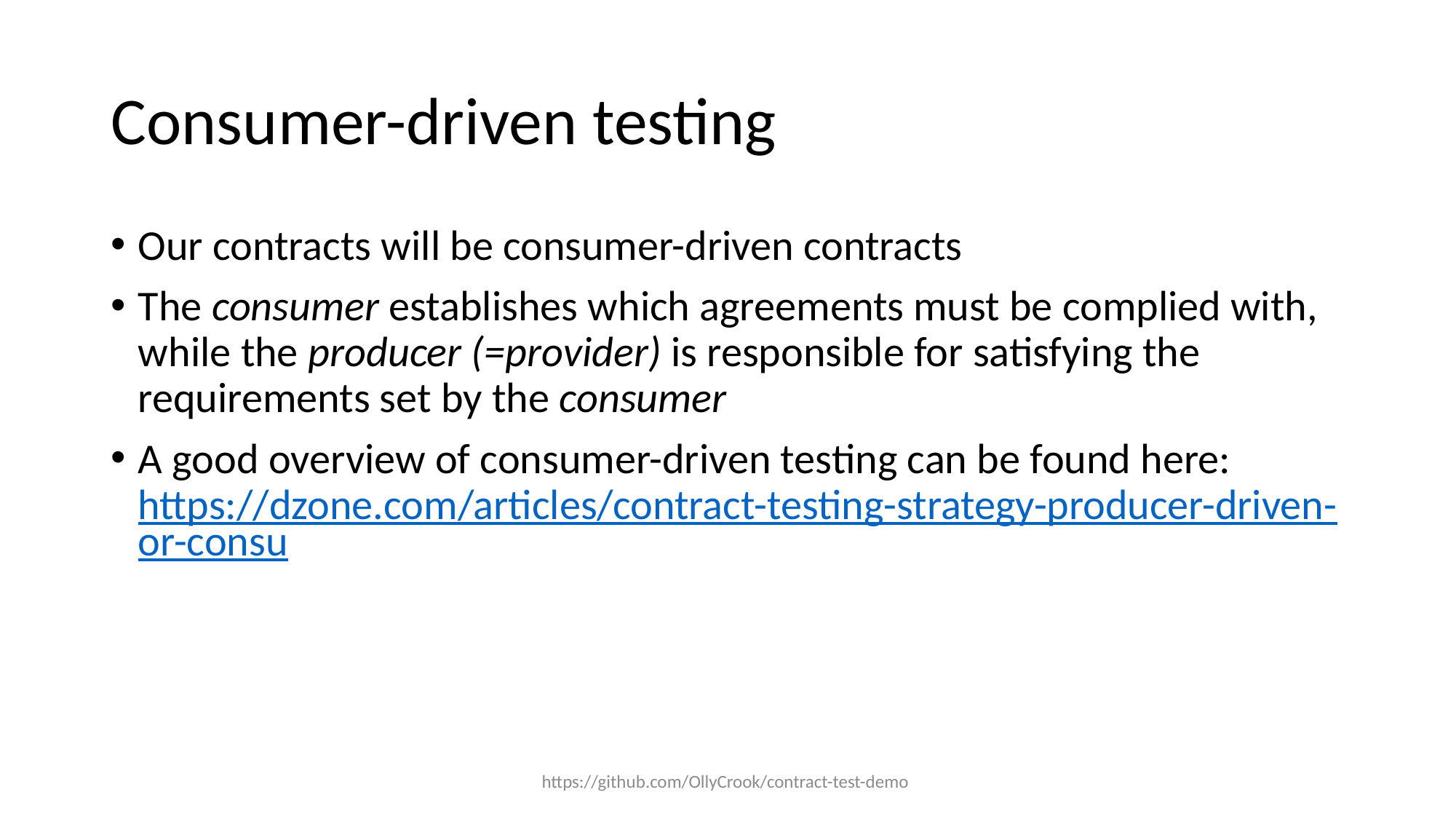

# Consumer-driven testing
Our contracts will be consumer-driven contracts
The consumer establishes which agreements must be complied with, while the producer (=provider) is responsible for satisfying the requirements set by the consumer
A good overview of consumer-driven testing can be found here: https://dzone.com/articles/contract-testing-strategy-producer-driven-or-consu

https://github.com/OllyCrook/contract-test-demo